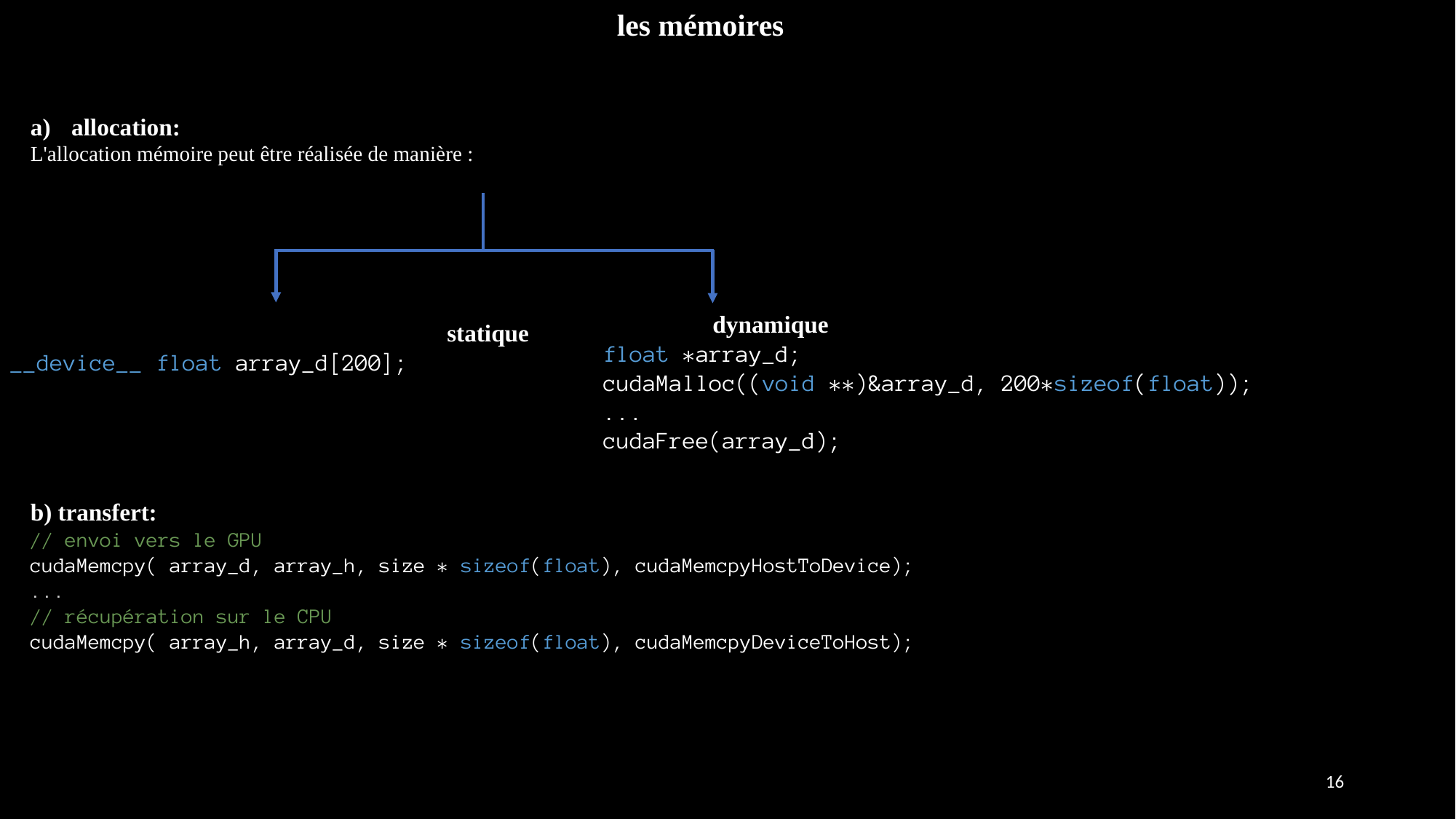

les mémoires

allocation:
L'allocation mémoire peut être réalisée de manière :

b) transfert:
// envoi vers le GPU
cudaMemcpy( array_d, array_h, size * sizeof(float), cudaMemcpyHostToDevice);
...
// récupération sur le CPU
cudaMemcpy( array_h, array_d, size * sizeof(float), cudaMemcpyDeviceToHost);

	dynamique
float *array_d;
cudaMalloc((void **)&array_d, 200*sizeof(float));
...
cudaFree(array_d);
				statique
__device__ float array_d[200];
16